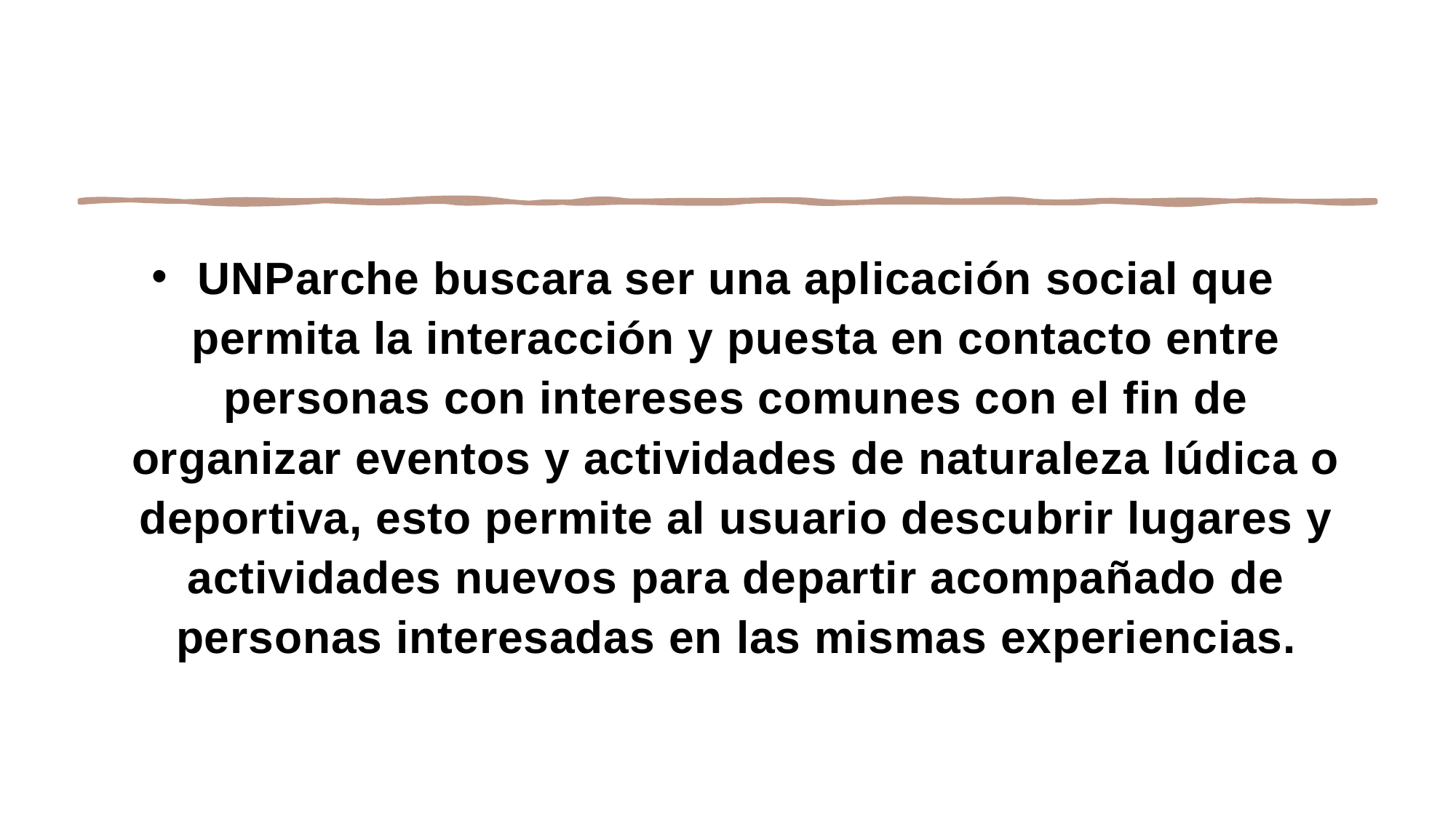

UNParche buscara ser una aplicación social que permita la interacción y puesta en contacto entre personas con intereses comunes con el fin de organizar eventos y actividades de naturaleza lúdica o deportiva, esto permite al usuario descubrir lugares y actividades nuevos para departir acompañado de personas interesadas en las mismas experiencias.